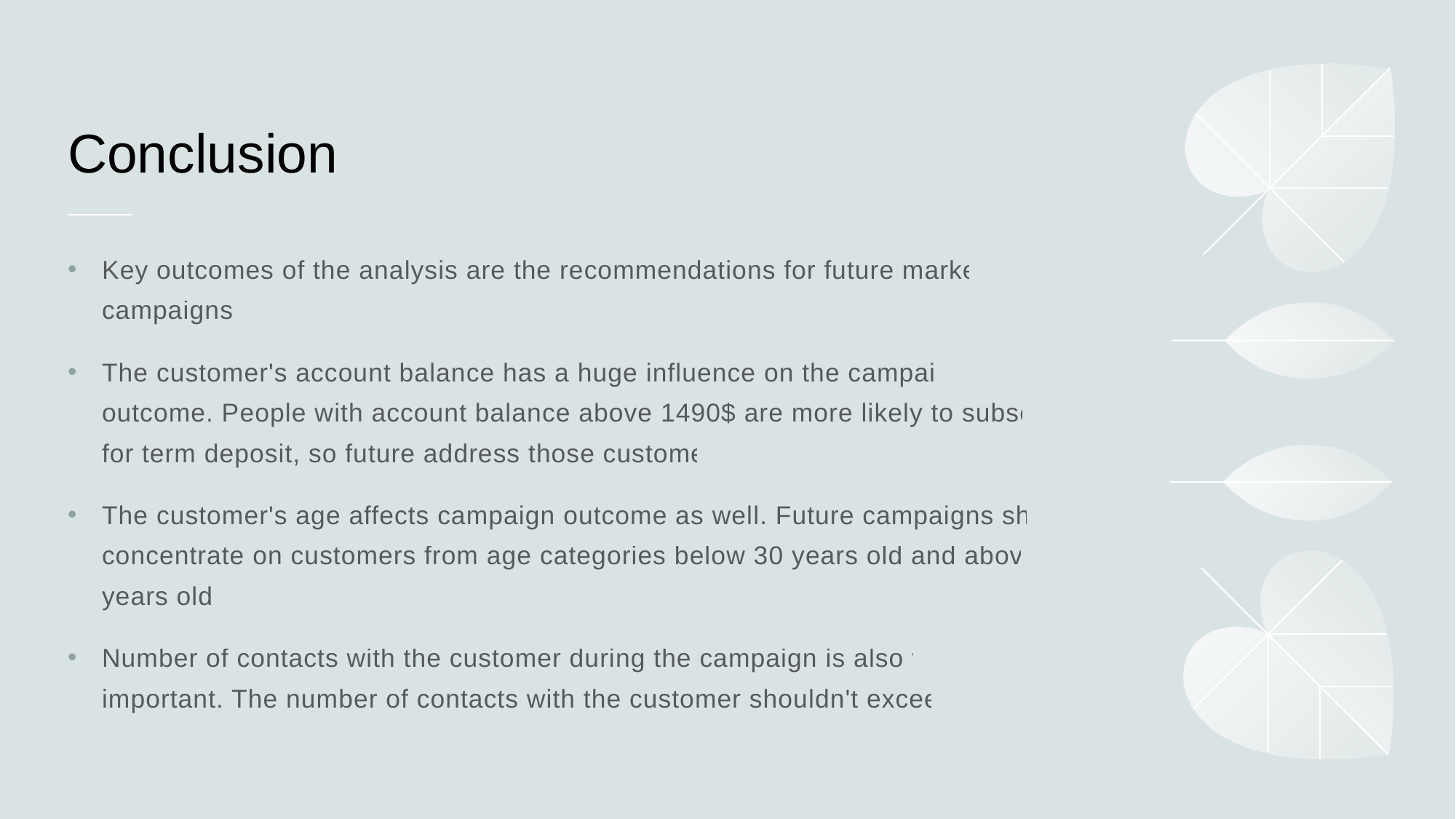

# Conclusion
Key outcomes of the analysis are the recommendations for future marketing campaigns:
The customer's account balance has a huge influence on the campaign's outcome. People with account balance above 1490$ are more likely to subscribe for term deposit, so future address those customers.
The customer's age affects campaign outcome as well. Future campaigns should concentrate on customers from age categories below 30 years old and above 50 years old.
Number of contacts with the customer during the campaign is also very important. The number of contacts with the customer shouldn't exceed 4.